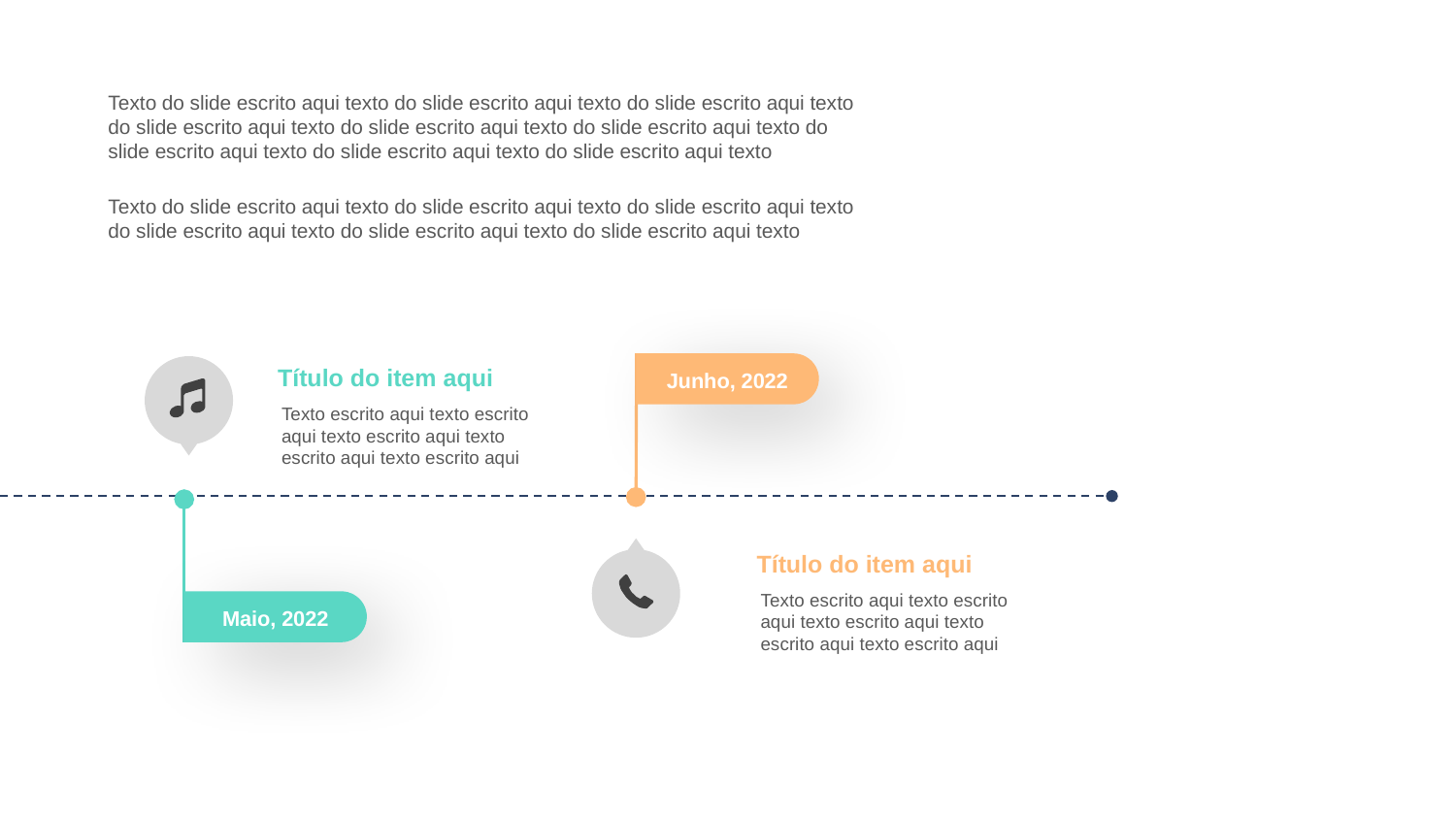

Texto do slide escrito aqui texto do slide escrito aqui texto do slide escrito aqui texto do slide escrito aqui texto do slide escrito aqui texto do slide escrito aqui texto do slide escrito aqui texto do slide escrito aqui texto do slide escrito aqui texto
Texto do slide escrito aqui texto do slide escrito aqui texto do slide escrito aqui texto do slide escrito aqui texto do slide escrito aqui texto do slide escrito aqui texto

Junho, 2022
Título do item aqui
Texto escrito aqui texto escrito aqui texto escrito aqui texto escrito aqui texto escrito aqui

Maio, 2022

Título do item aqui
Texto escrito aqui texto escrito aqui texto escrito aqui texto escrito aqui texto escrito aqui